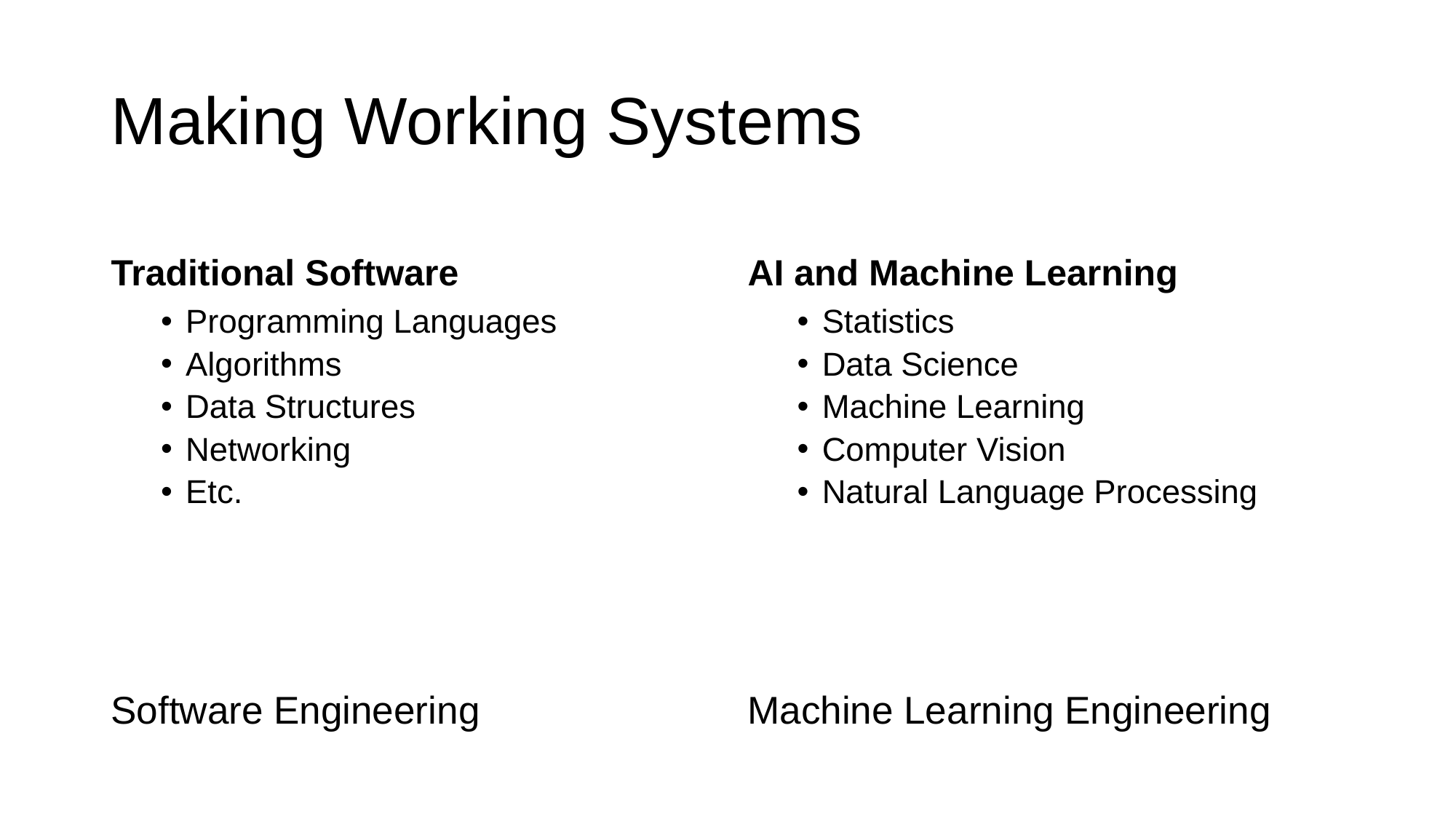

# Making Working Systems
Traditional Software
AI and Machine Learning
Programming Languages
Algorithms
Data Structures
Networking
Etc.

Software Engineering
Statistics
Data Science
Machine Learning
Computer Vision
Natural Language Processing

Machine Learning Engineering